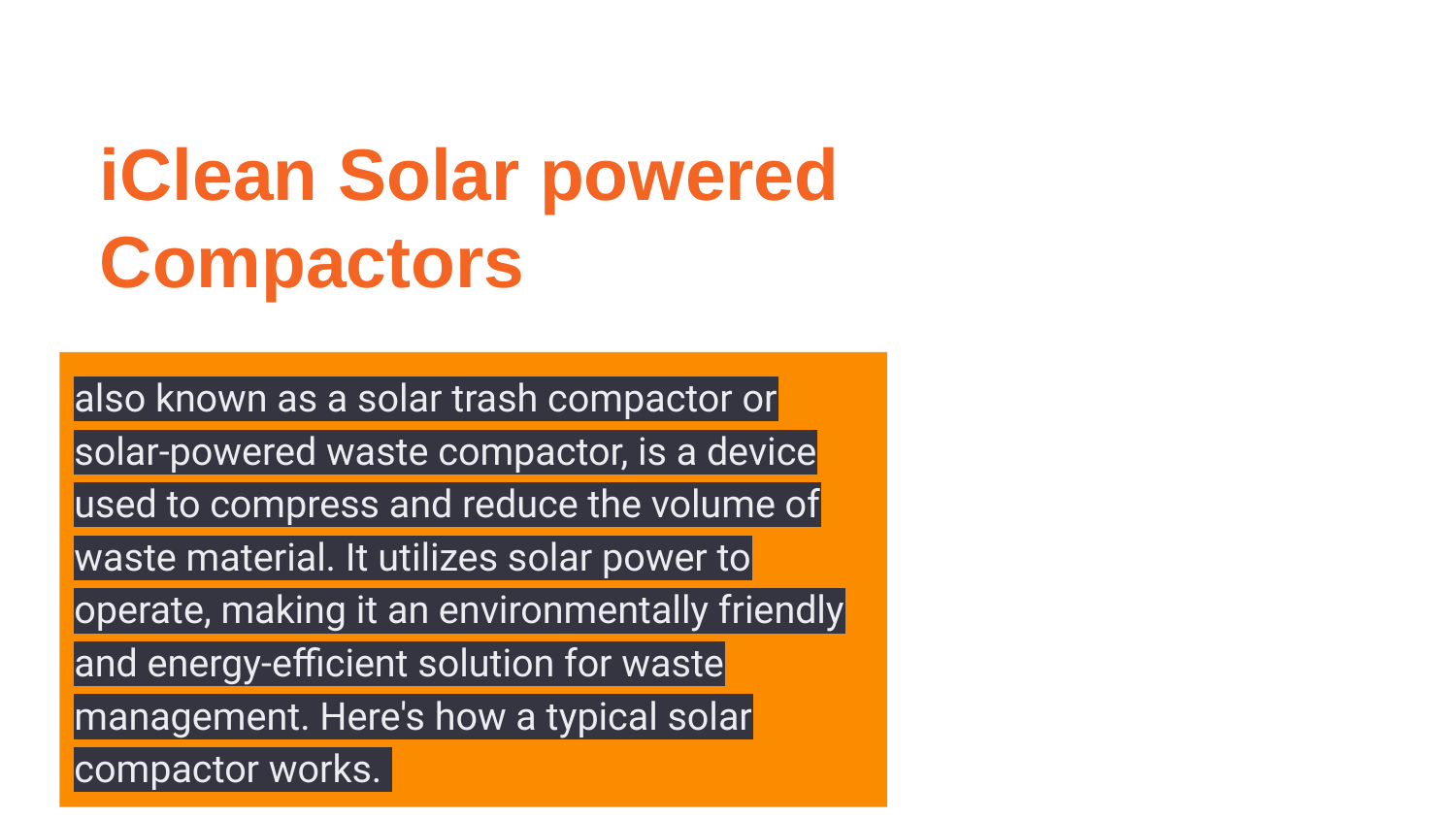

iClean Solar powered Compactors
also known as a solar trash compactor or solar-powered waste compactor, is a device used to compress and reduce the volume of waste material. It utilizes solar power to operate, making it an environmentally friendly and energy-efficient solution for waste management. Here's how a typical solar compactor works.